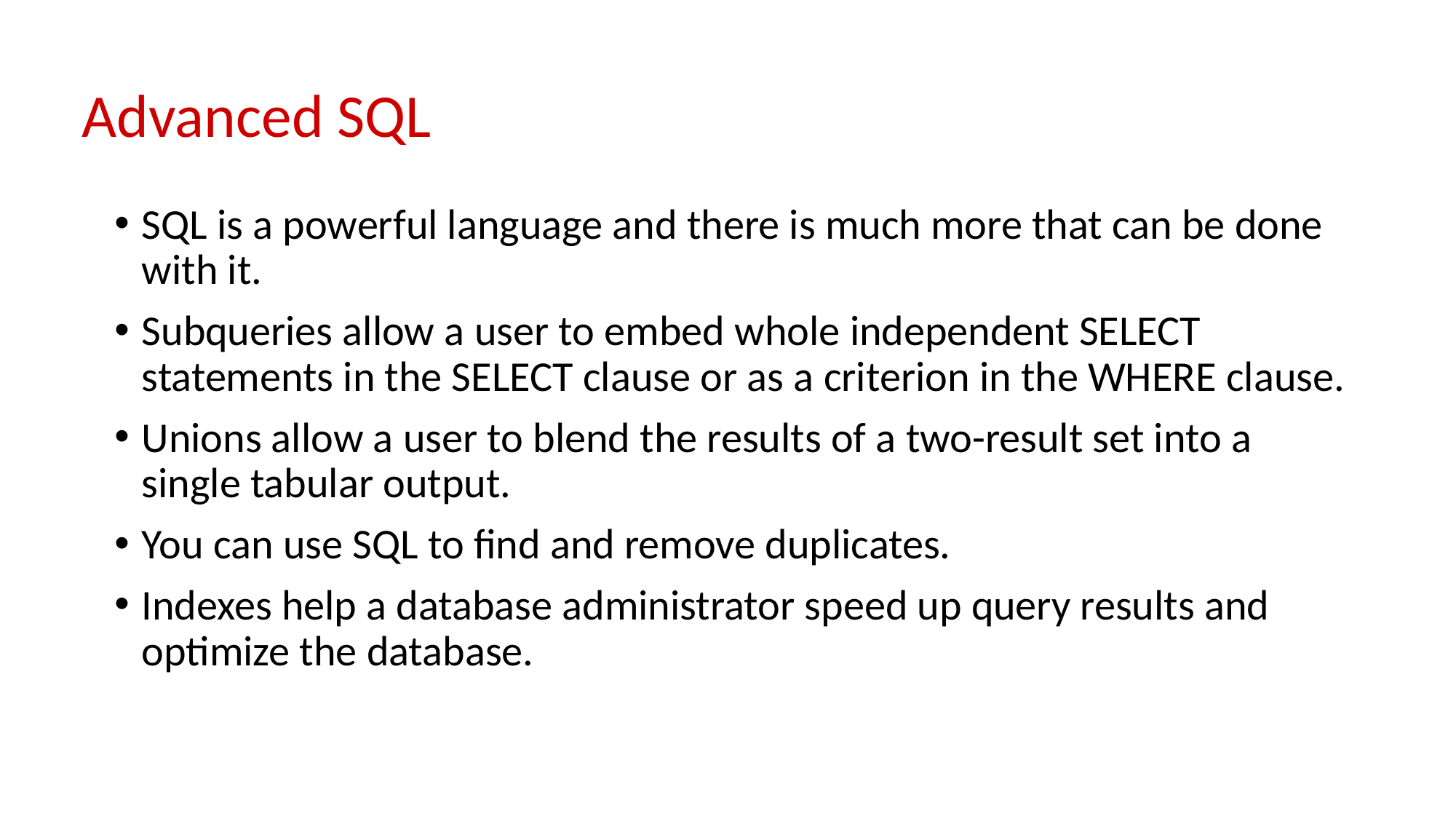

# Advanced SQL
SQL is a powerful language and there is much more that can be done with it.
Subqueries allow a user to embed whole independent SELECT statements in the SELECT clause or as a criterion in the WHERE clause.
Unions allow a user to blend the results of a two-result set into a single tabular output.
You can use SQL to find and remove duplicates.
Indexes help a database administrator speed up query results and optimize the database.